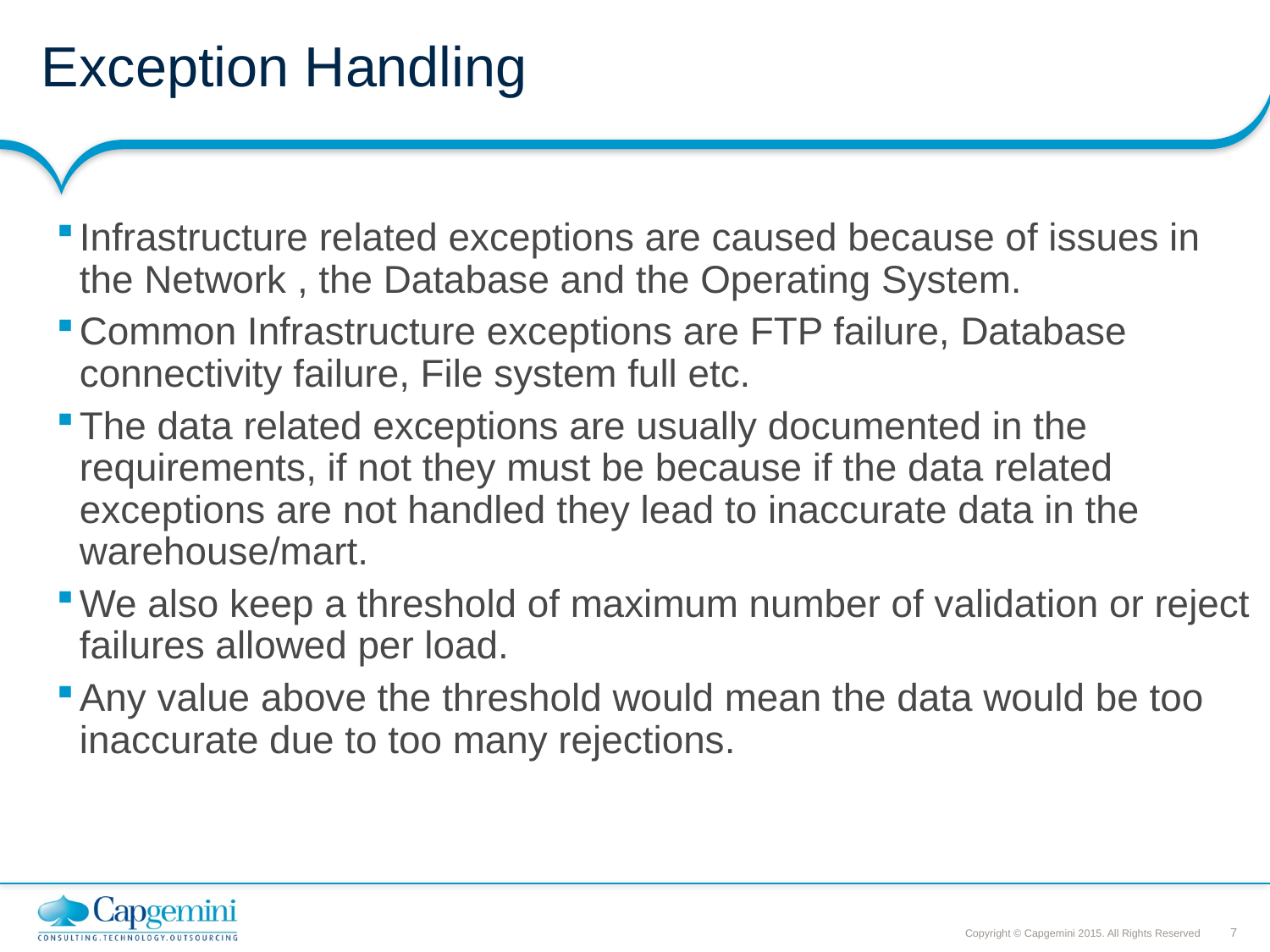

# Exception Handling
Infrastructure related exceptions are caused because of issues in the Network , the Database and the Operating System.
Common Infrastructure exceptions are FTP failure, Database connectivity failure, File system full etc.
The data related exceptions are usually documented in the requirements, if not they must be because if the data related exceptions are not handled they lead to inaccurate data in the warehouse/mart.
We also keep a threshold of maximum number of validation or reject failures allowed per load.
Any value above the threshold would mean the data would be too inaccurate due to too many rejections.